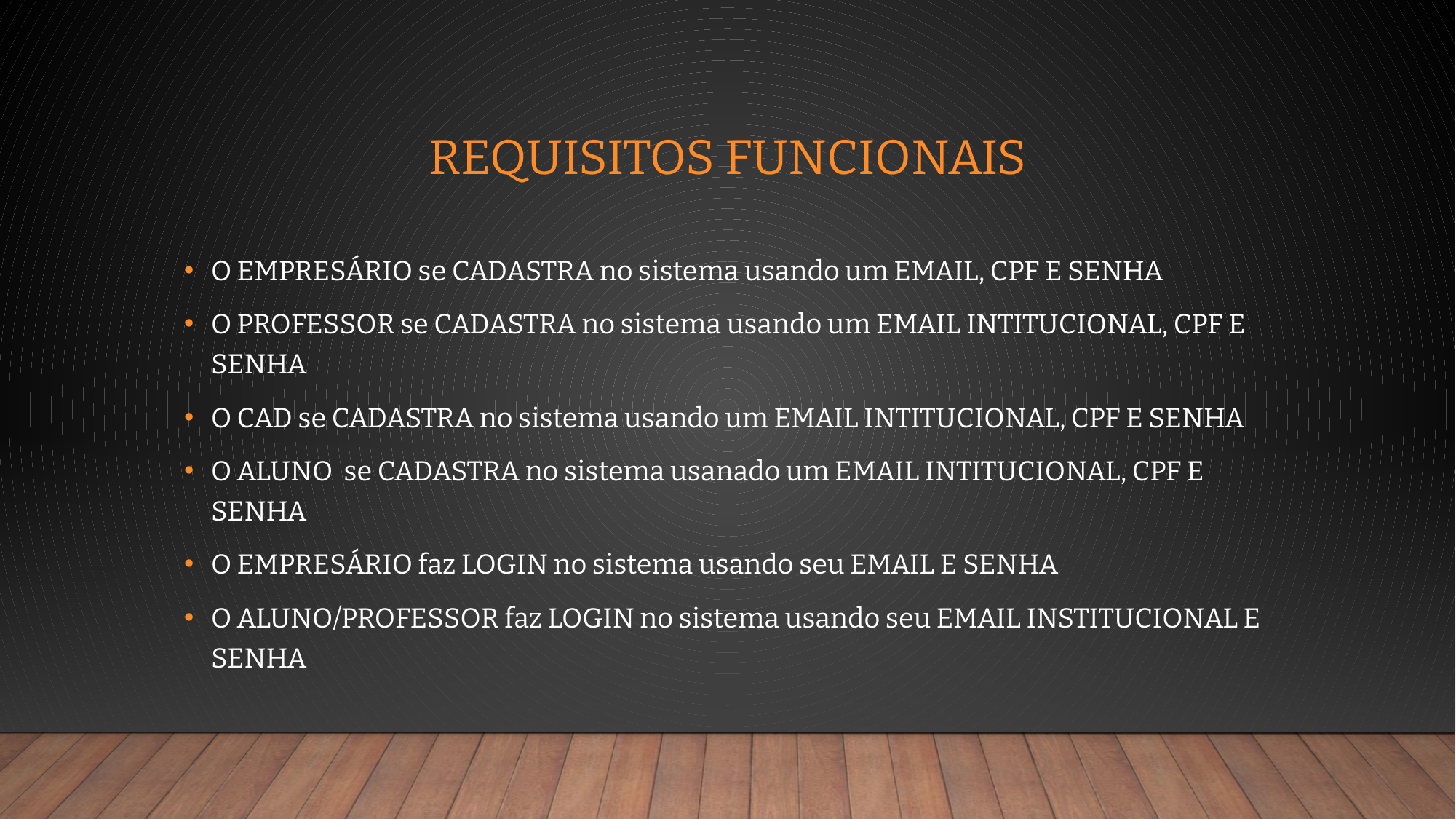

# Requisitos Funcionais
O EMPRESÁRIO se CADASTRA no sistema usando um EMAIL, CPF E SENHA
O PROFESSOR se CADASTRA no sistema usando um EMAIL INTITUCIONAL, CPF E SENHA
O CAD se CADASTRA no sistema usando um EMAIL INTITUCIONAL, CPF E SENHA
O ALUNO  se CADASTRA no sistema usanado um EMAIL INTITUCIONAL, CPF E SENHA
O EMPRESÁRIO faz LOGIN no sistema usando seu EMAIL E SENHA
O ALUNO/PROFESSOR faz LOGIN no sistema usando seu EMAIL INSTITUCIONAL E SENHA